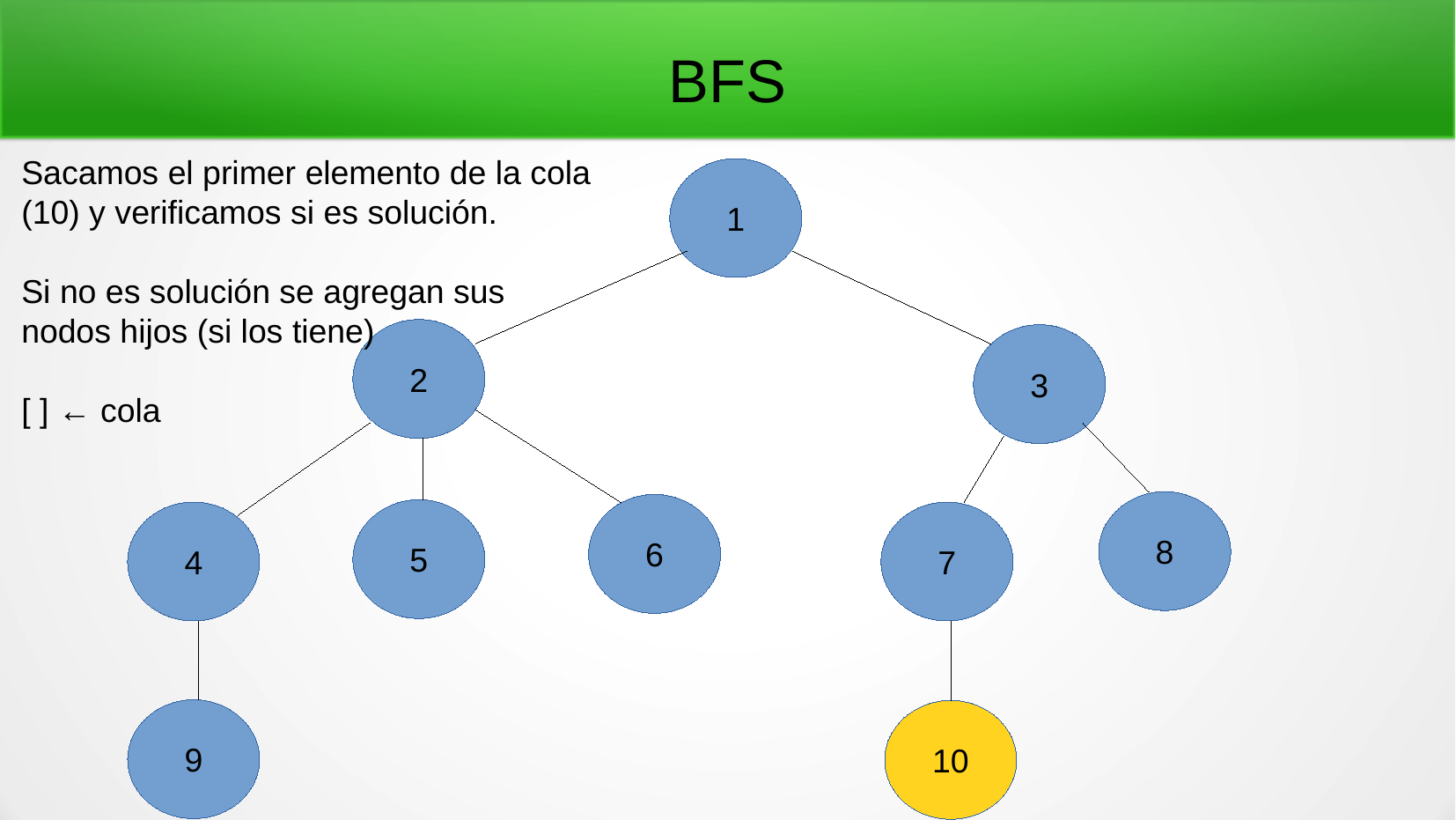

BFS
Sacamos el primer elemento de la cola (10) y verificamos si es solución.

Si no es solución se agregan sus nodos hijos (si los tiene)

[ ] ← cola
1

2
3

8
6
5
4
7

9
10